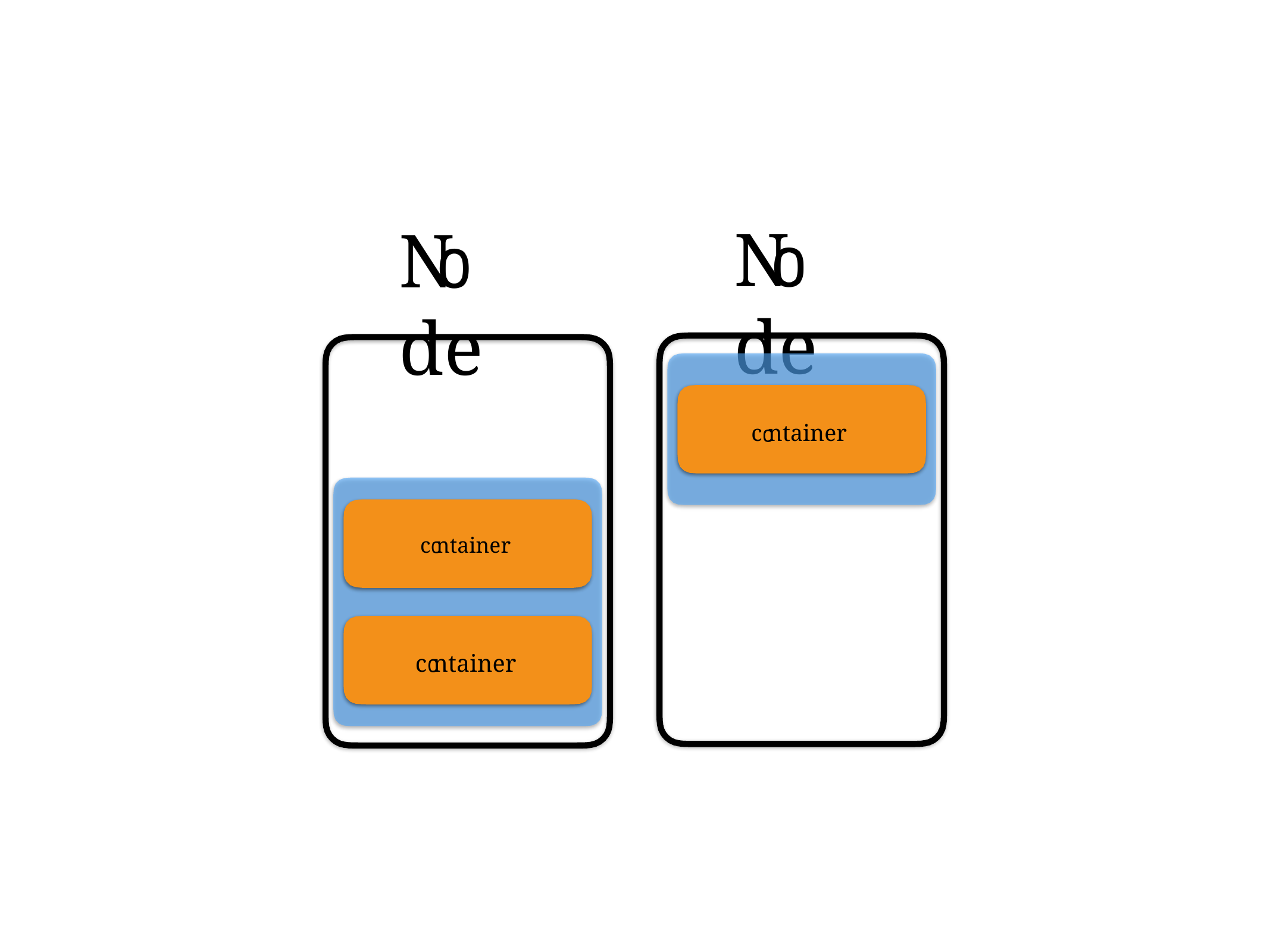

# N	de
N	de

c ntainer

c ntainer

c ntainer